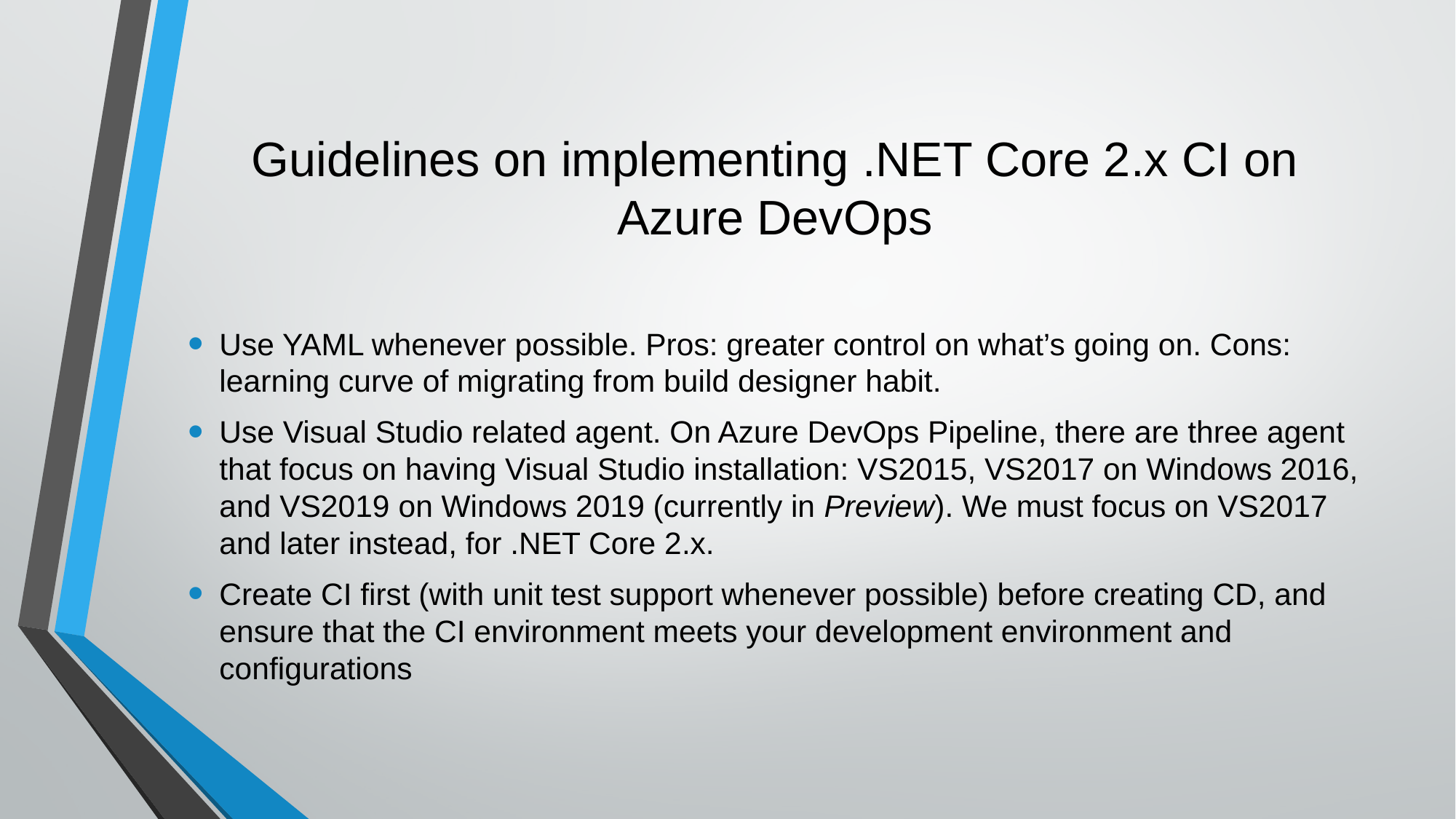

# Guidelines on implementing .NET Core 2.x CI on Azure DevOps
Use YAML whenever possible. Pros: greater control on what’s going on. Cons: learning curve of migrating from build designer habit.
Use Visual Studio related agent. On Azure DevOps Pipeline, there are three agent that focus on having Visual Studio installation: VS2015, VS2017 on Windows 2016, and VS2019 on Windows 2019 (currently in Preview). We must focus on VS2017 and later instead, for .NET Core 2.x.
Create CI first (with unit test support whenever possible) before creating CD, and ensure that the CI environment meets your development environment and configurations